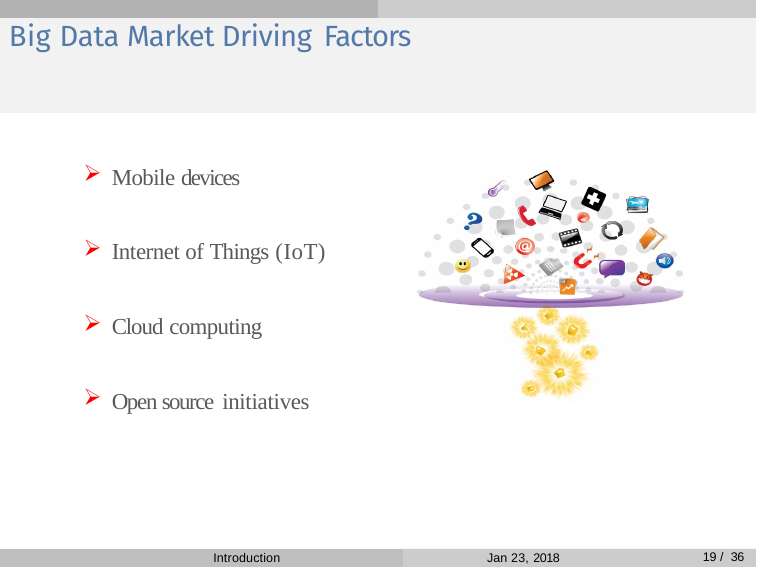

# Big Data Market Driving Factors
Mobile devices

Internet of Things (IoT)

Cloud computing

Open source initiatives

19 / 36
Introduction
Jan 23, 2018